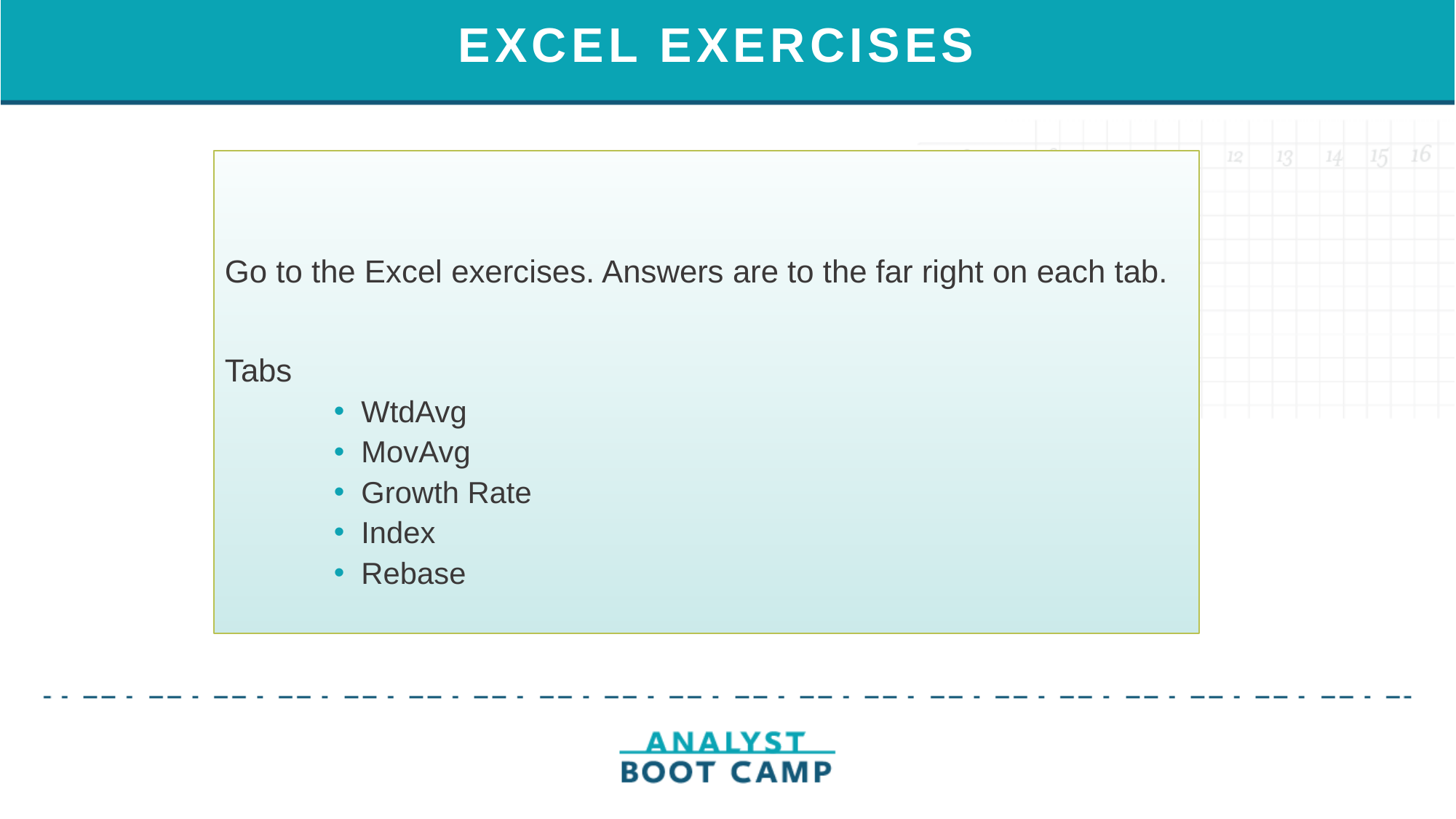

# EXCEL EXERCISES

Go to the Excel exercises. Answers are to the far right on each tab.

Tabs
WtdAvg
MovAvg
Growth Rate
Index
Rebase